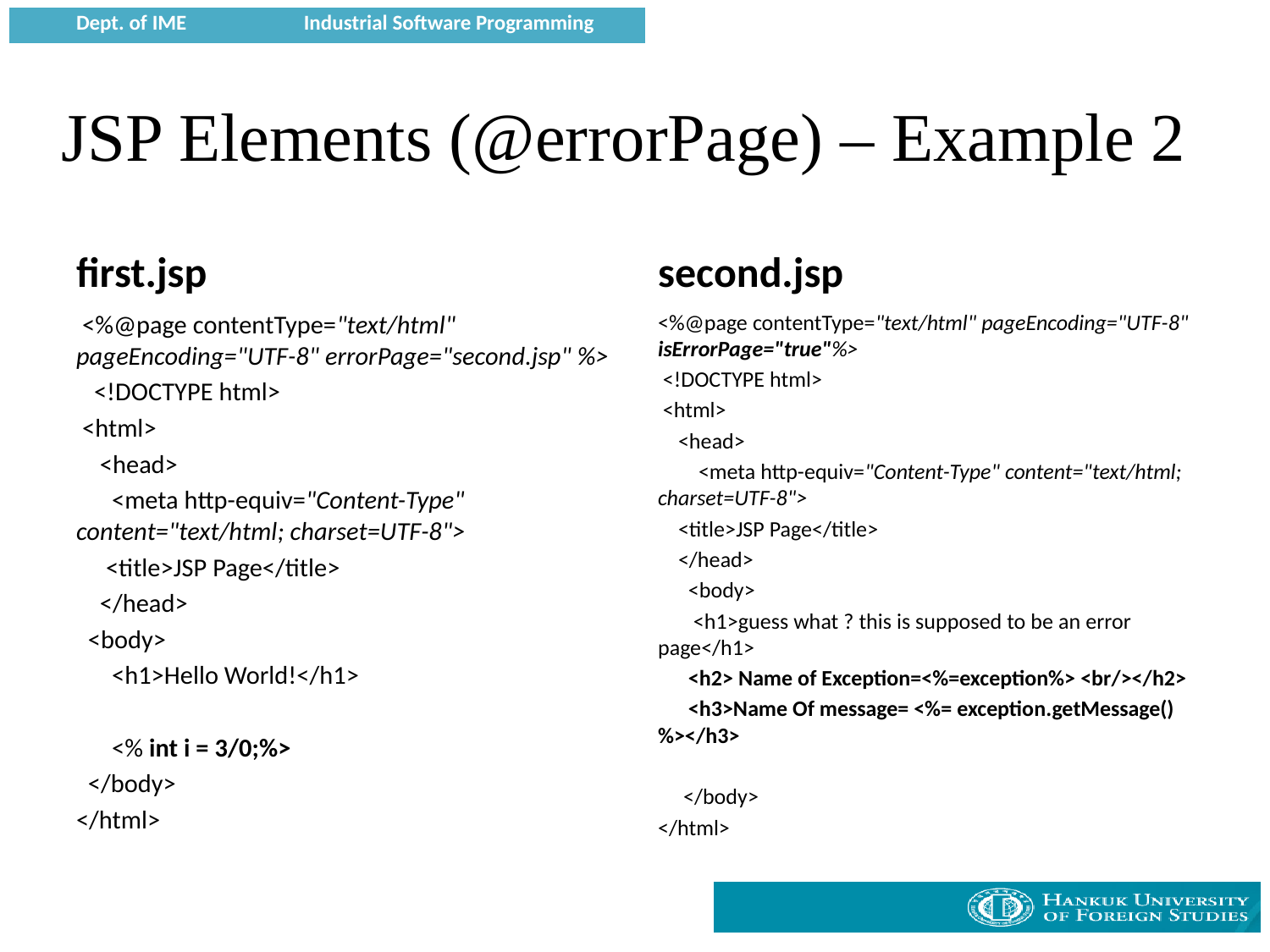

# JSP Elements (@errorPage) – Example 2
first.jsp
second.jsp
 <%@page contentType="text/html" pageEncoding="UTF-8" errorPage="second.jsp" %>
   <!DOCTYPE html>
 <html>
    <head>
      <meta http-equiv="Content-Type" content="text/html; charset=UTF-8">
     <title>JSP Page</title>
    </head>
  <body>
      <h1>Hello World!</h1>

      <% int i = 3/0;%>
  </body>
</html>
<%@page contentType="text/html" pageEncoding="UTF-8" isErrorPage="true"%>
 <!DOCTYPE html>
 <html>
    <head>
        <meta http-equiv="Content-Type" content="text/html; charset=UTF-8">
    <title>JSP Page</title>
    </head>
      <body>
       <h1>guess what ? this is supposed to be an error page</h1>
      <h2> Name of Exception=<%=exception%> <br/></h2>
      <h3>Name Of message= <%= exception.getMessage()%></h3>

     </body>
</html>